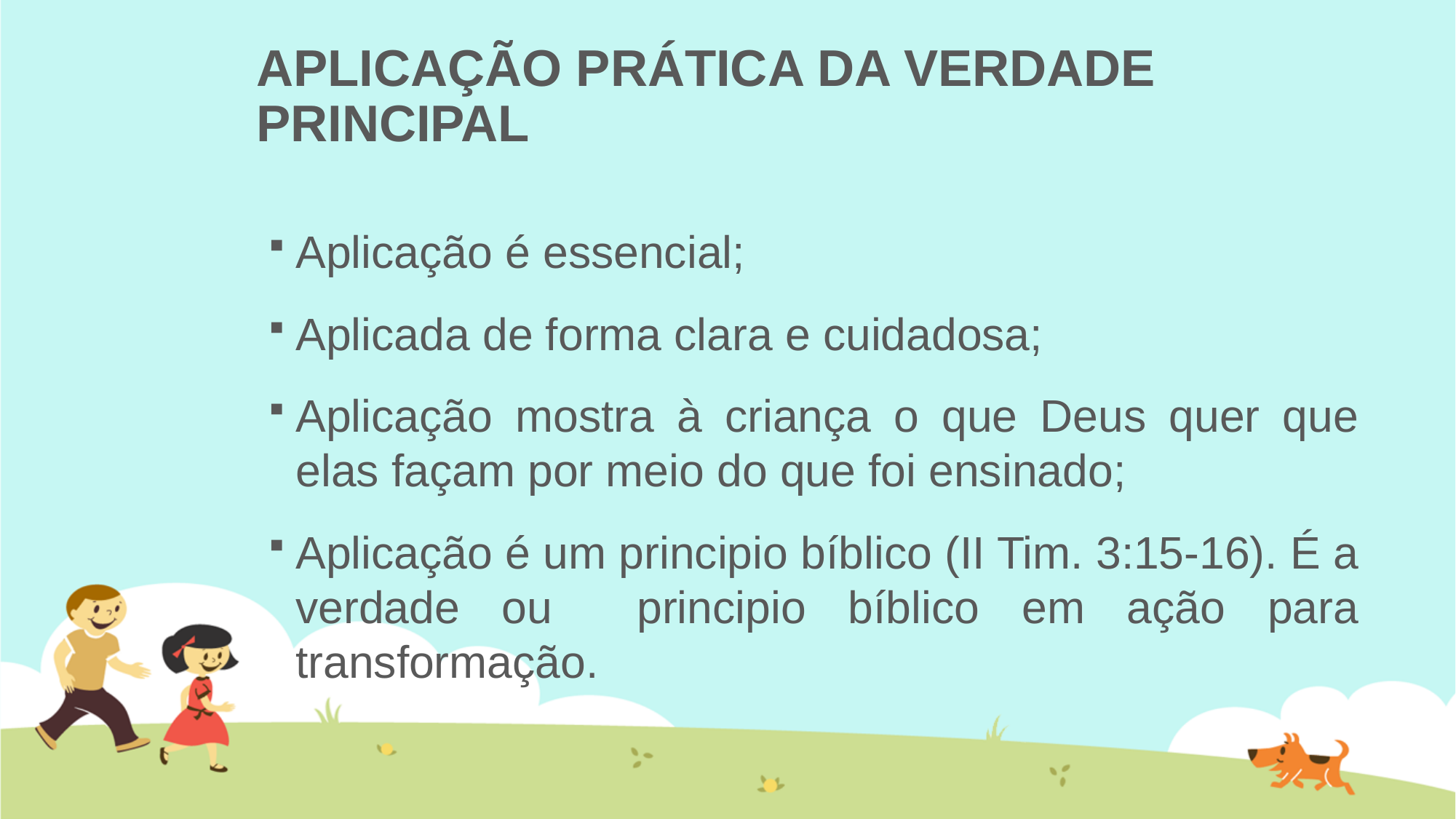

# APLICAÇÃO PRÁTICA DA VERDADE PRINCIPAL
Aplicação é essencial;
Aplicada de forma clara e cuidadosa;
Aplicação mostra à criança o que Deus quer que elas façam por meio do que foi ensinado;
Aplicação é um principio bíblico (II Tim. 3:15-16). É a verdade ou  principio bíblico em ação para transformação.